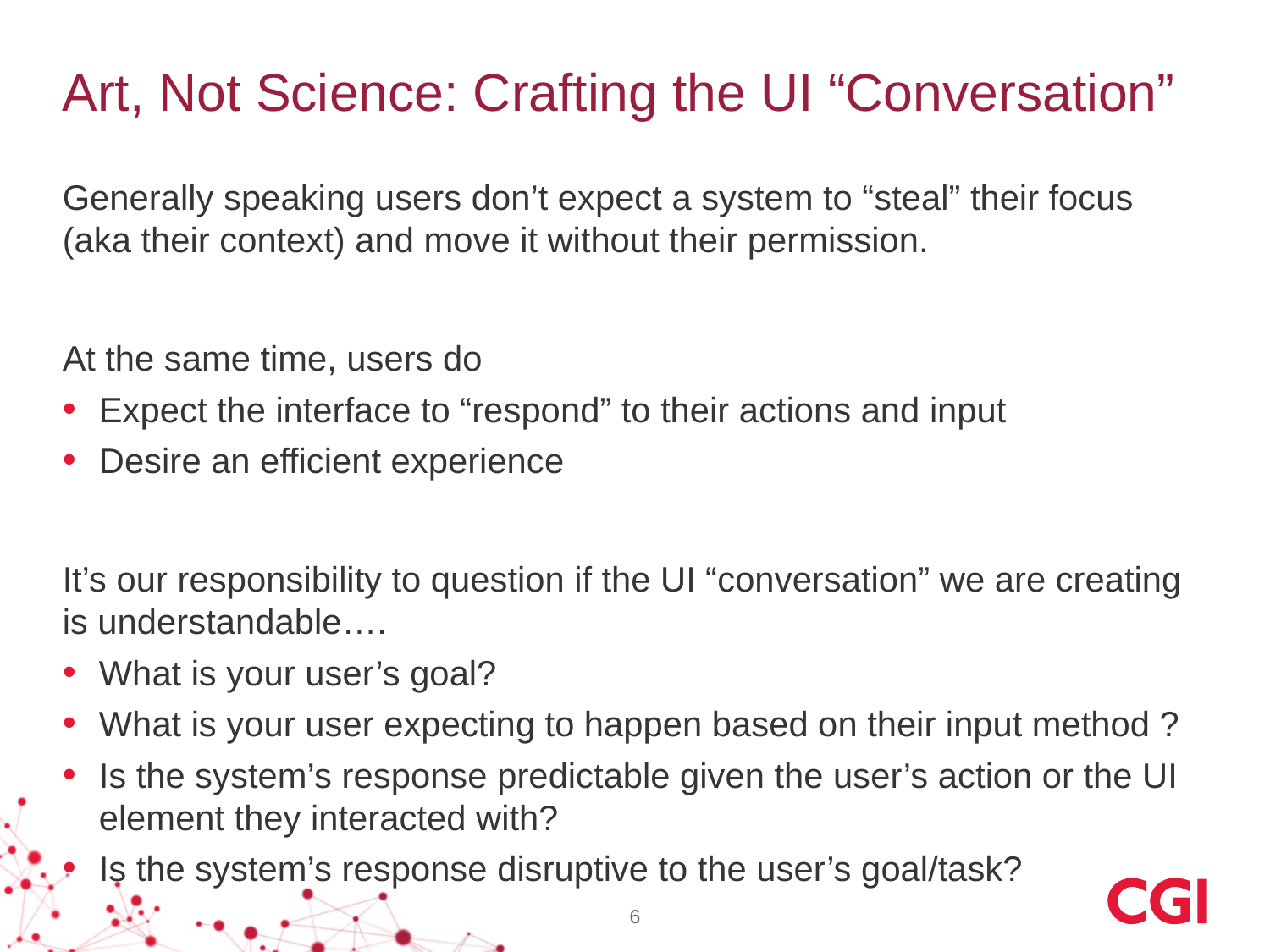

# Art, Not Science: Crafting the UI “Conversation”
Generally speaking users don’t expect a system to “steal” their focus (aka their context) and move it without their permission.

At the same time, users do
Expect the interface to “respond” to their actions and input
Desire an efficient experience

It’s our responsibility to question if the UI “conversation” we are creating is understandable….
What is your user’s goal?
What is your user expecting to happen based on their input method ?
Is the system’s response predictable given the user’s action or the UI element they interacted with?
Is the system’s response disruptive to the user’s goal/task?
6